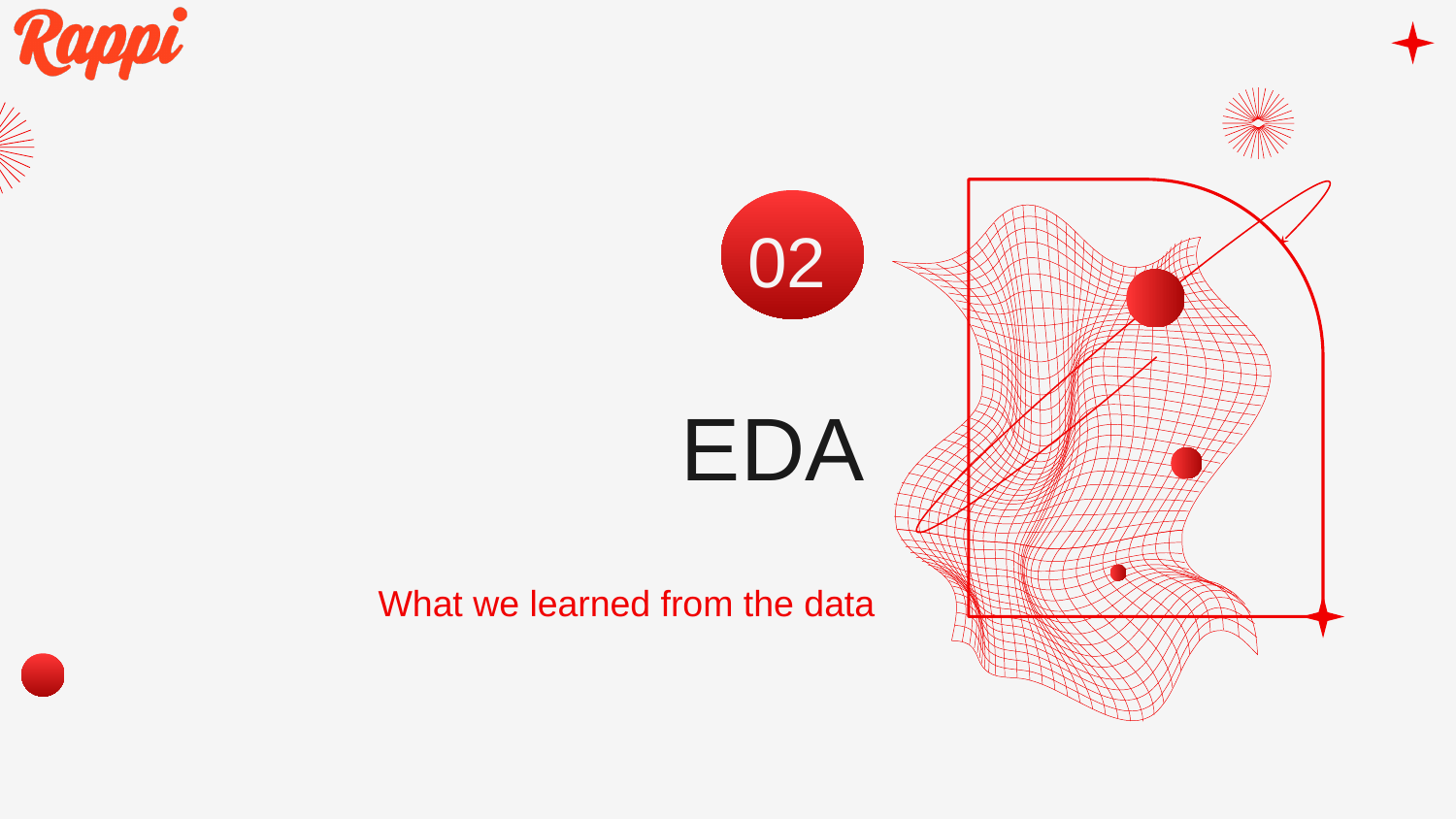

# 02
EDA
What we learned from the data